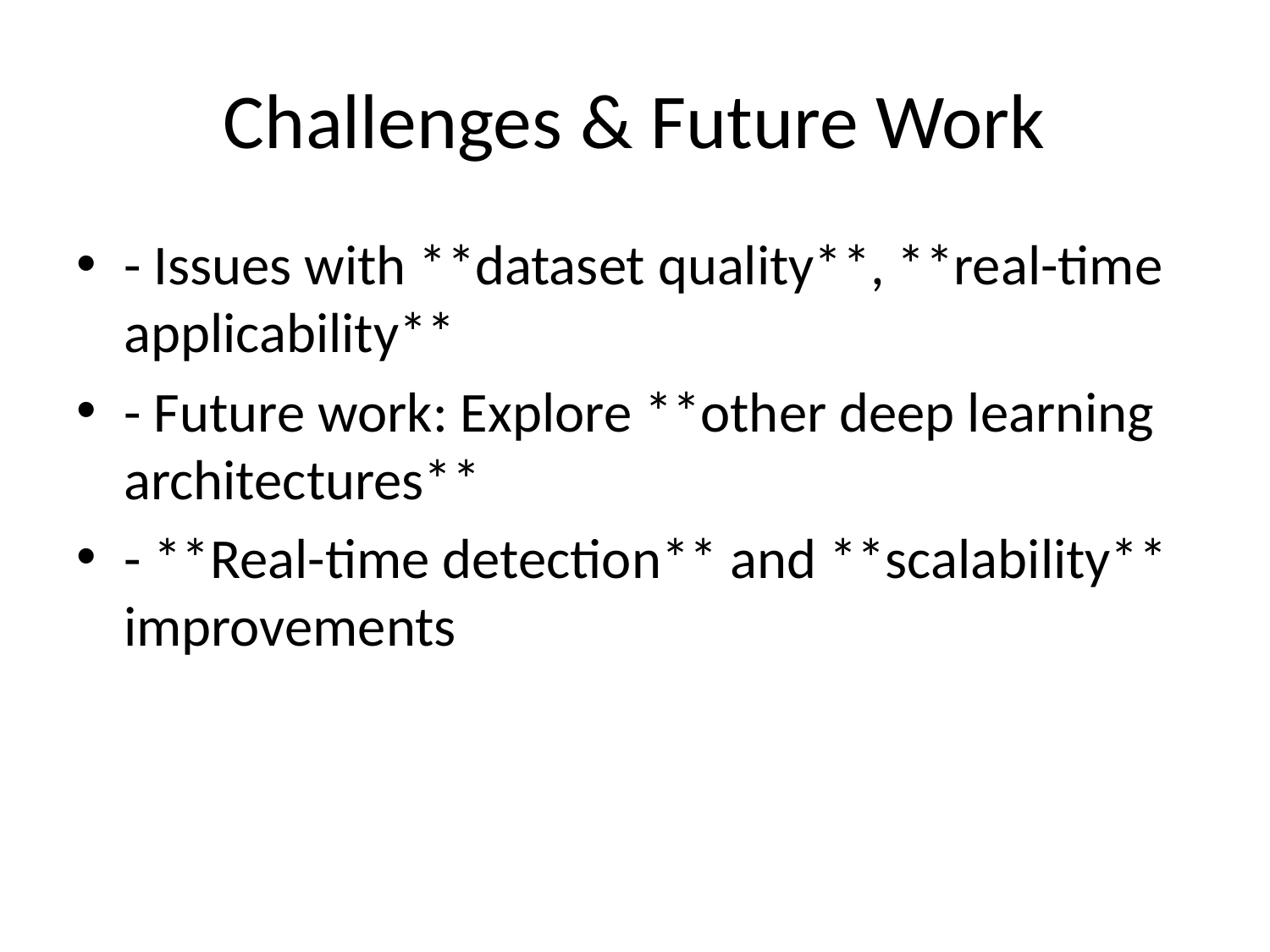

# Challenges & Future Work
- Issues with **dataset quality**, **real-time applicability**
- Future work: Explore **other deep learning architectures**
- **Real-time detection** and **scalability** improvements